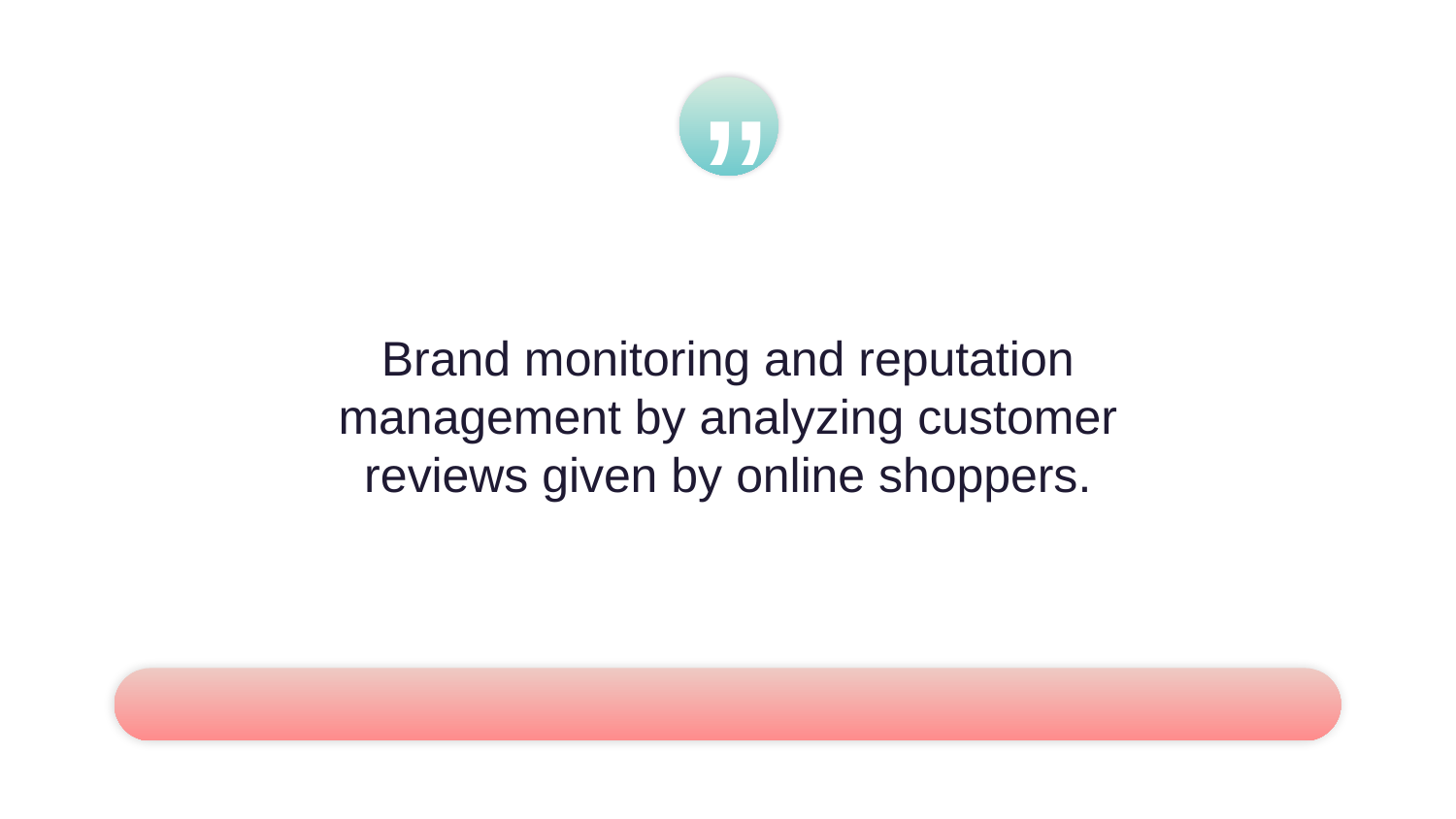

# ”
Brand monitoring and reputation management by analyzing customer reviews given by online shoppers.